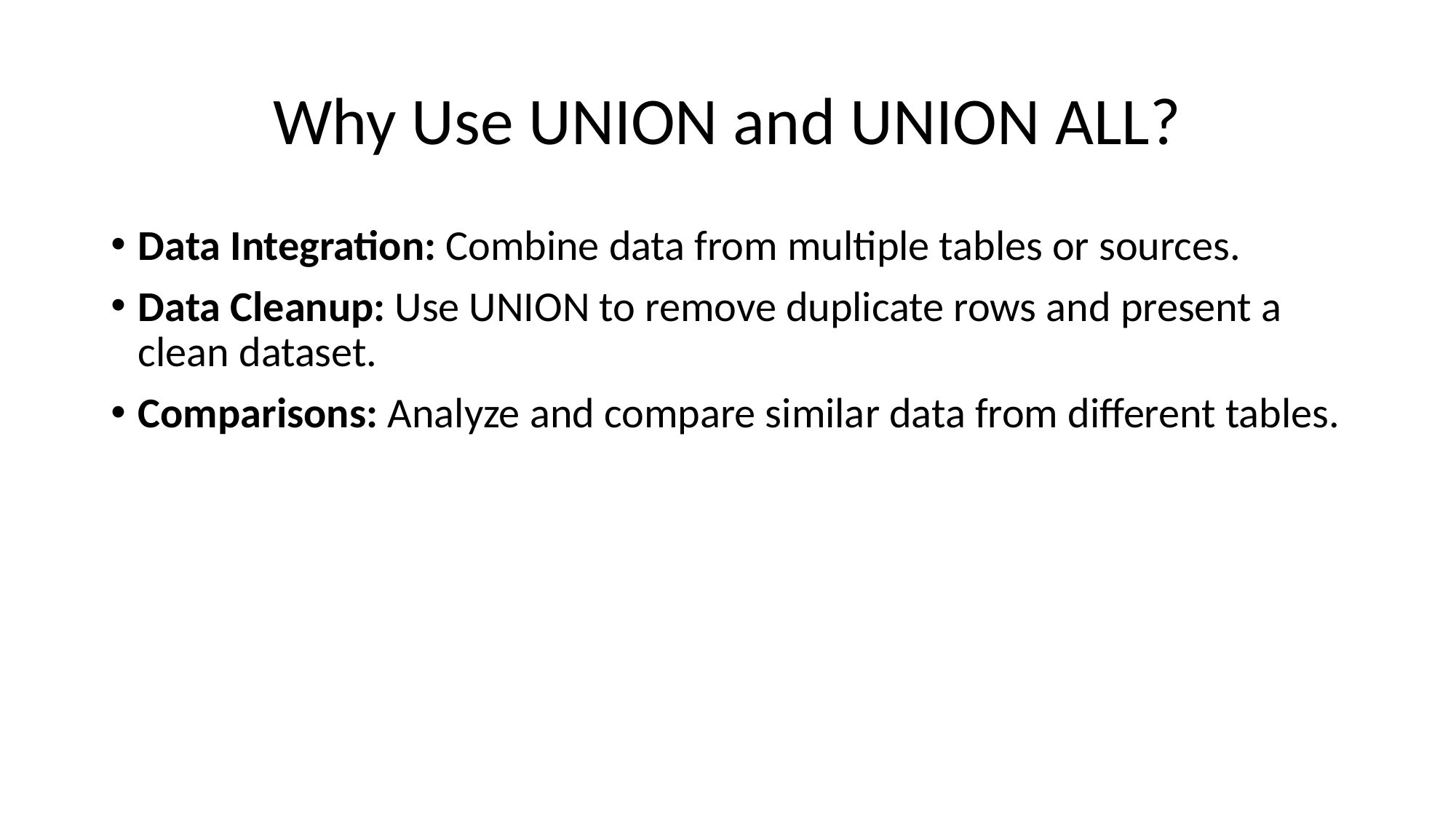

# Why Use UNION and UNION ALL?
Data Integration: Combine data from multiple tables or sources.
Data Cleanup: Use UNION to remove duplicate rows and present a clean dataset.
Comparisons: Analyze and compare similar data from different tables.